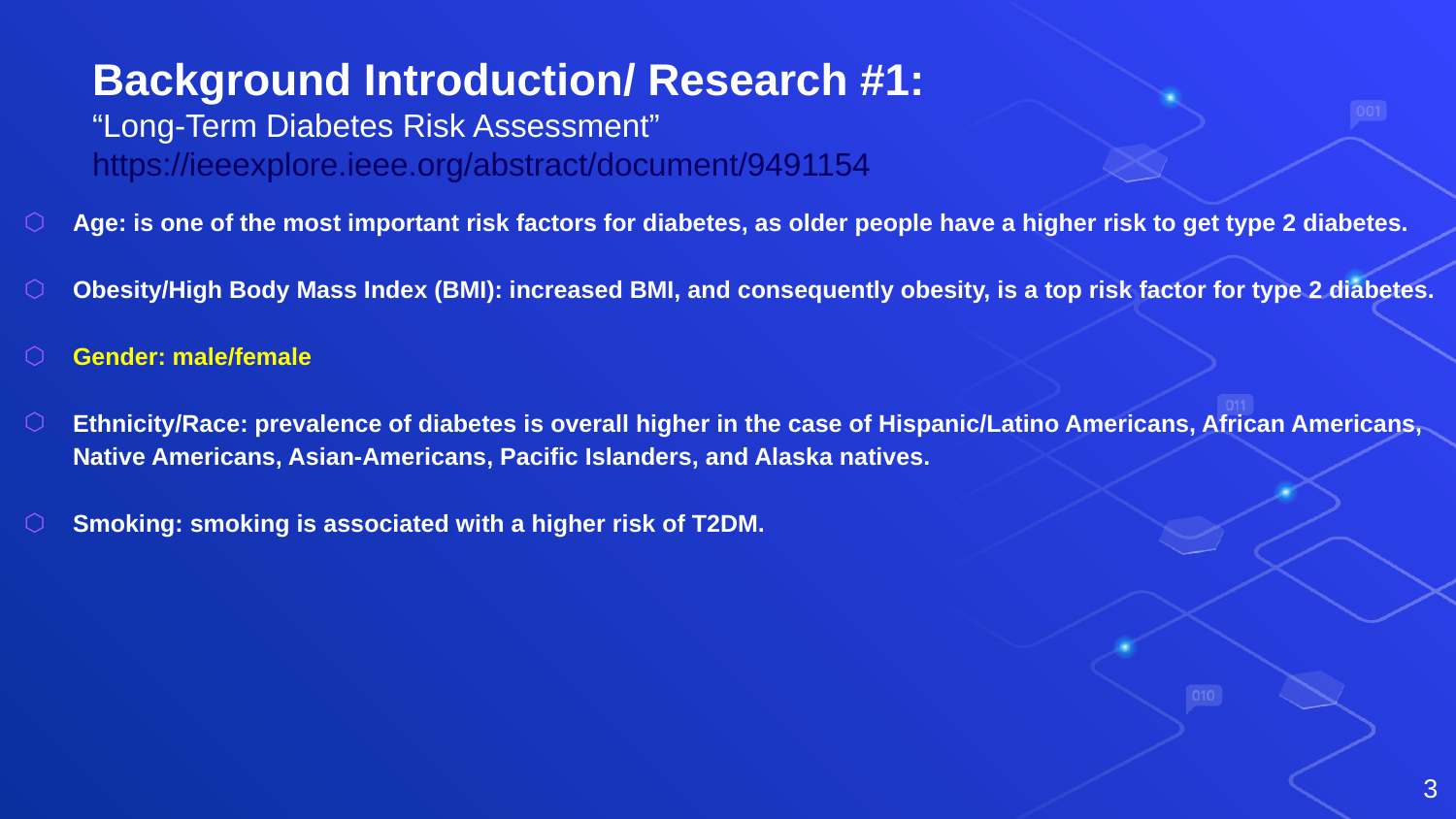

# Background Introduction/ Research #1:
“Long-Term Diabetes Risk Assessment”
https://ieeexplore.ieee.org/abstract/document/9491154
Age: is one of the most important risk factors for diabetes, as older people have a higher risk to get type 2 diabetes.

Obesity/High Body Mass Index (BMI): increased BMI, and consequently obesity, is a top risk factor for type 2 diabetes.

Gender: male/female

Ethnicity/Race: prevalence of diabetes is overall higher in the case of Hispanic/Latino Americans, African Americans, Native Americans, Asian-Americans, Pacific Islanders, and Alaska natives.

Smoking: smoking is associated with a higher risk of T2DM.

3